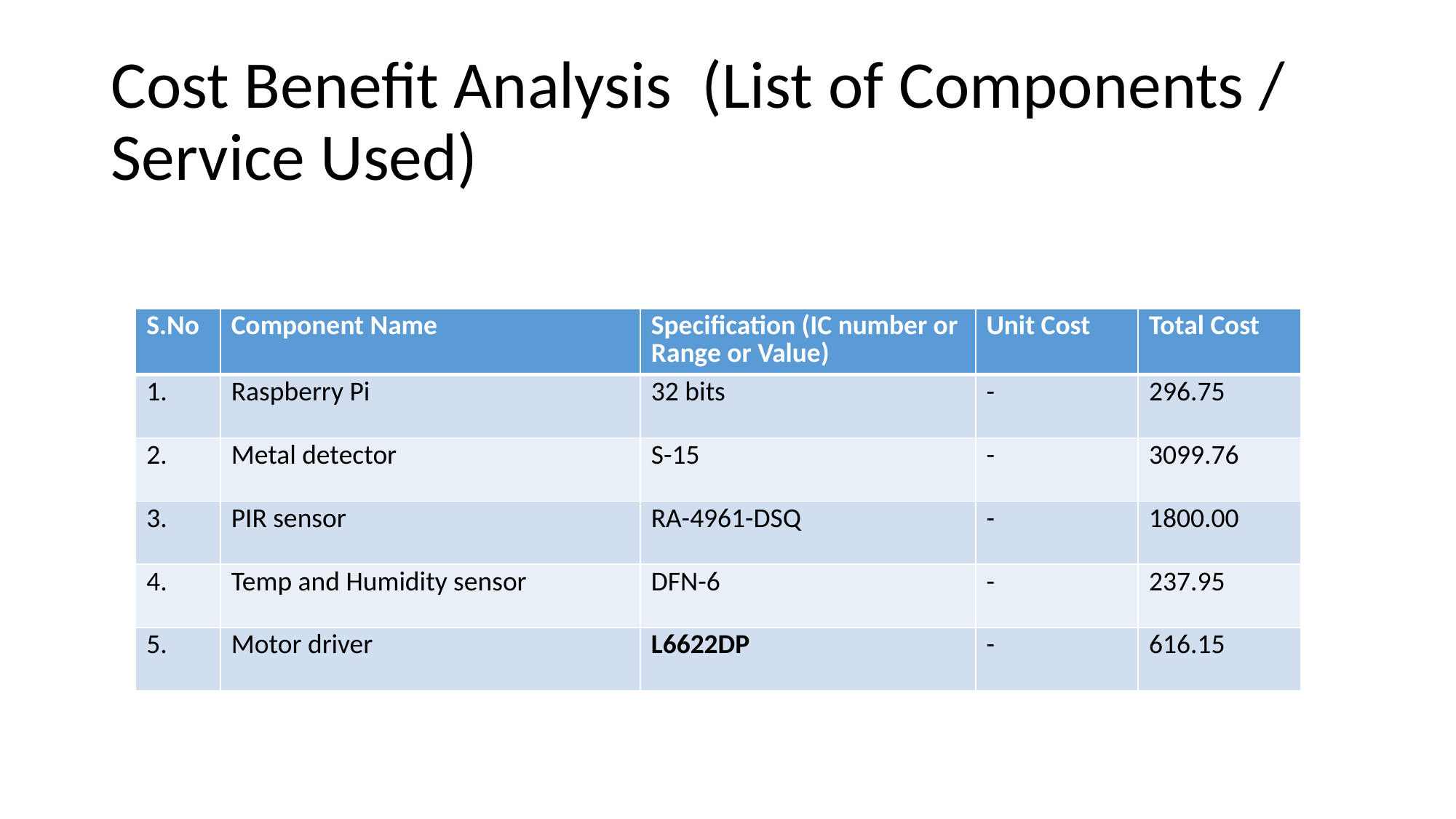

# Cost Benefit Analysis  (List of Components / Service Used)

| S.No | Component Name | Specification (IC number or Range or Value) | Unit Cost | Total Cost |
| --- | --- | --- | --- | --- |
| 1. | Raspberry Pi | 32 bits | - | 296.75 |
| 2. | Metal detector | S-15 | - | 3099.76 |
| 3. | PIR sensor | RA-4961-DSQ | - | 1800.00 |
| 4. | Temp and Humidity sensor | DFN-6 | - | 237.95 |
| 5. | Motor driver | L6622DP | - | 616.15 |